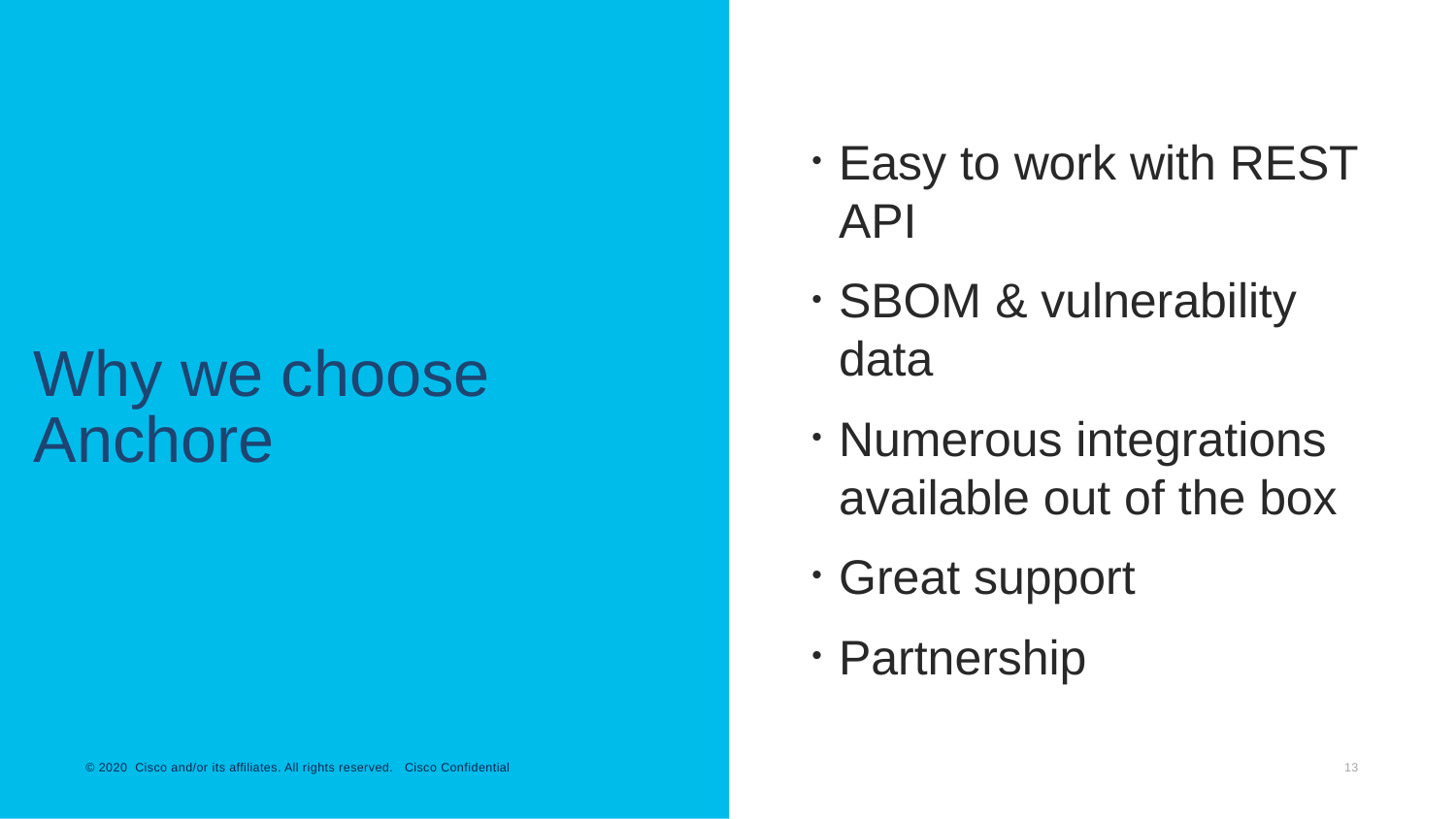

Easy to work with REST API
SBOM & vulnerability data
Numerous integrations available out of the box
Great support
Partnership
# Why we choose Anchore